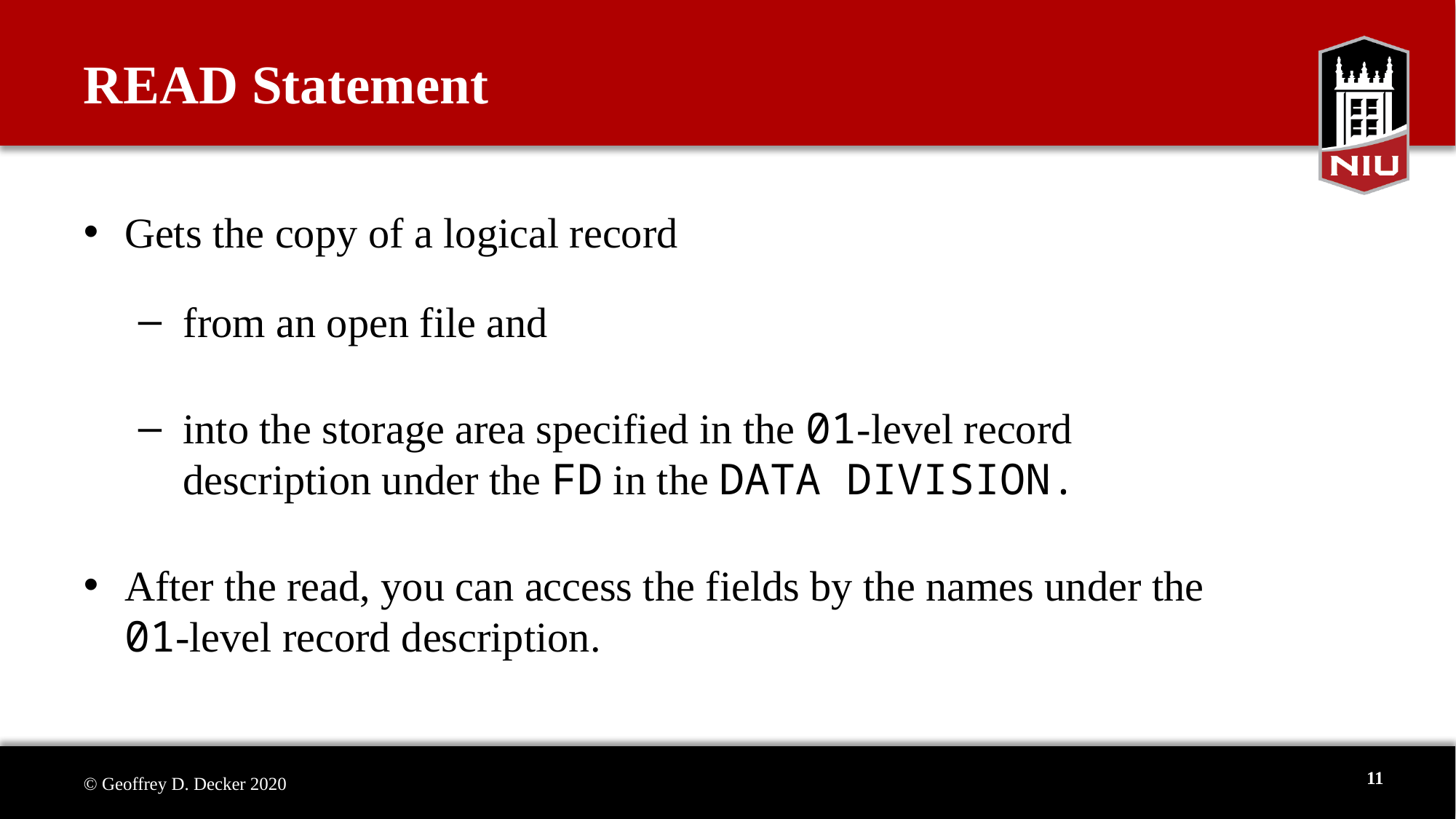

# READ Statement
Gets the copy of a logical record

 from an open file and

 into the storage area specified in the 01-level record
 description under the FD in the DATA DIVISION.

After the read, you can access the fields by the names under the 01-level record description.
11
© Geoffrey D. Decker 2020